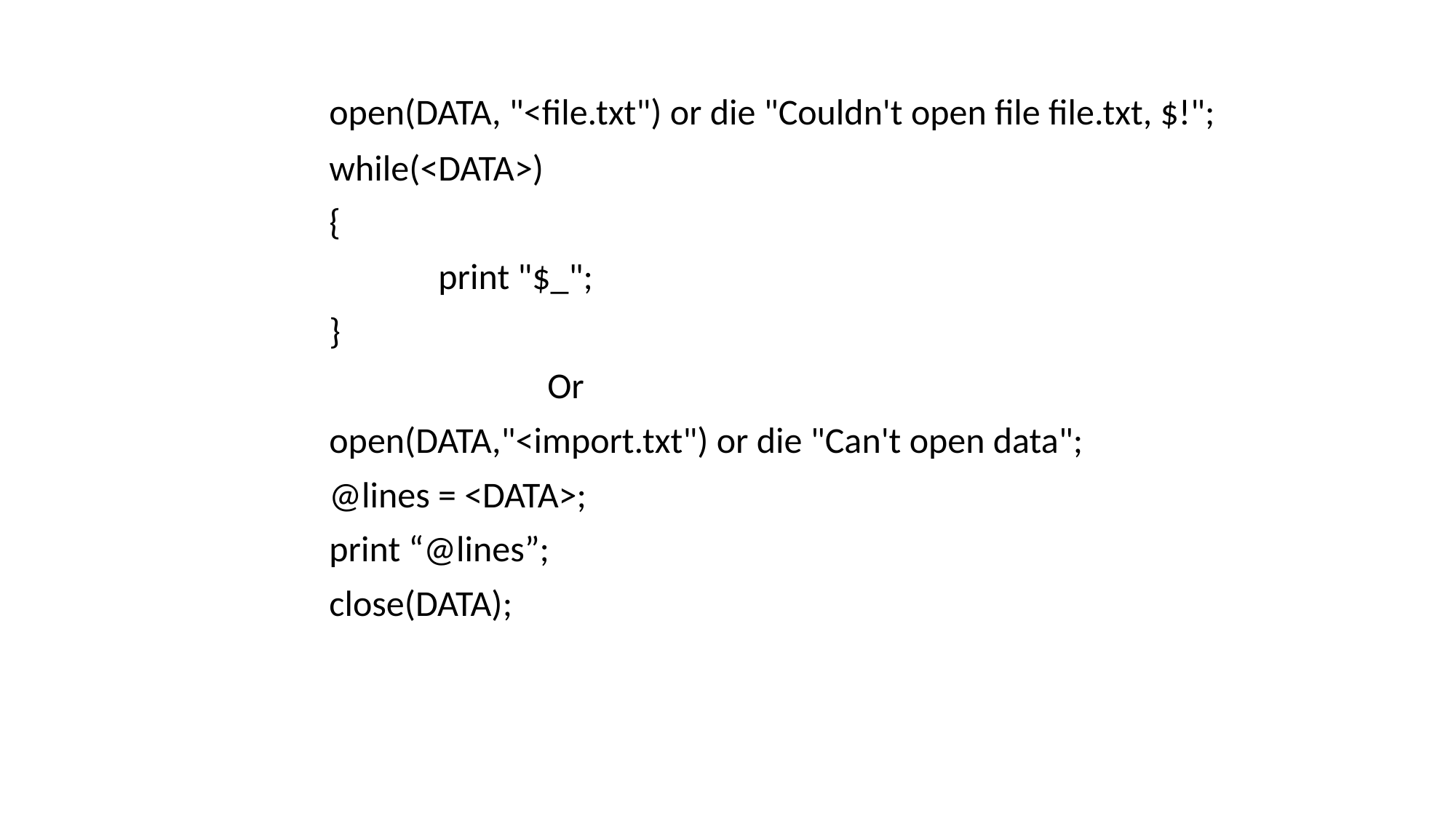

open(DATA, "<file.txt") or die "Couldn't open file file.txt, $!";
		while(<DATA>)
		{
			print "$_";
		}
				Or
		open(DATA,"<import.txt") or die "Can't open data";
		@lines = <DATA>;
		print “@lines”;
		close(DATA);